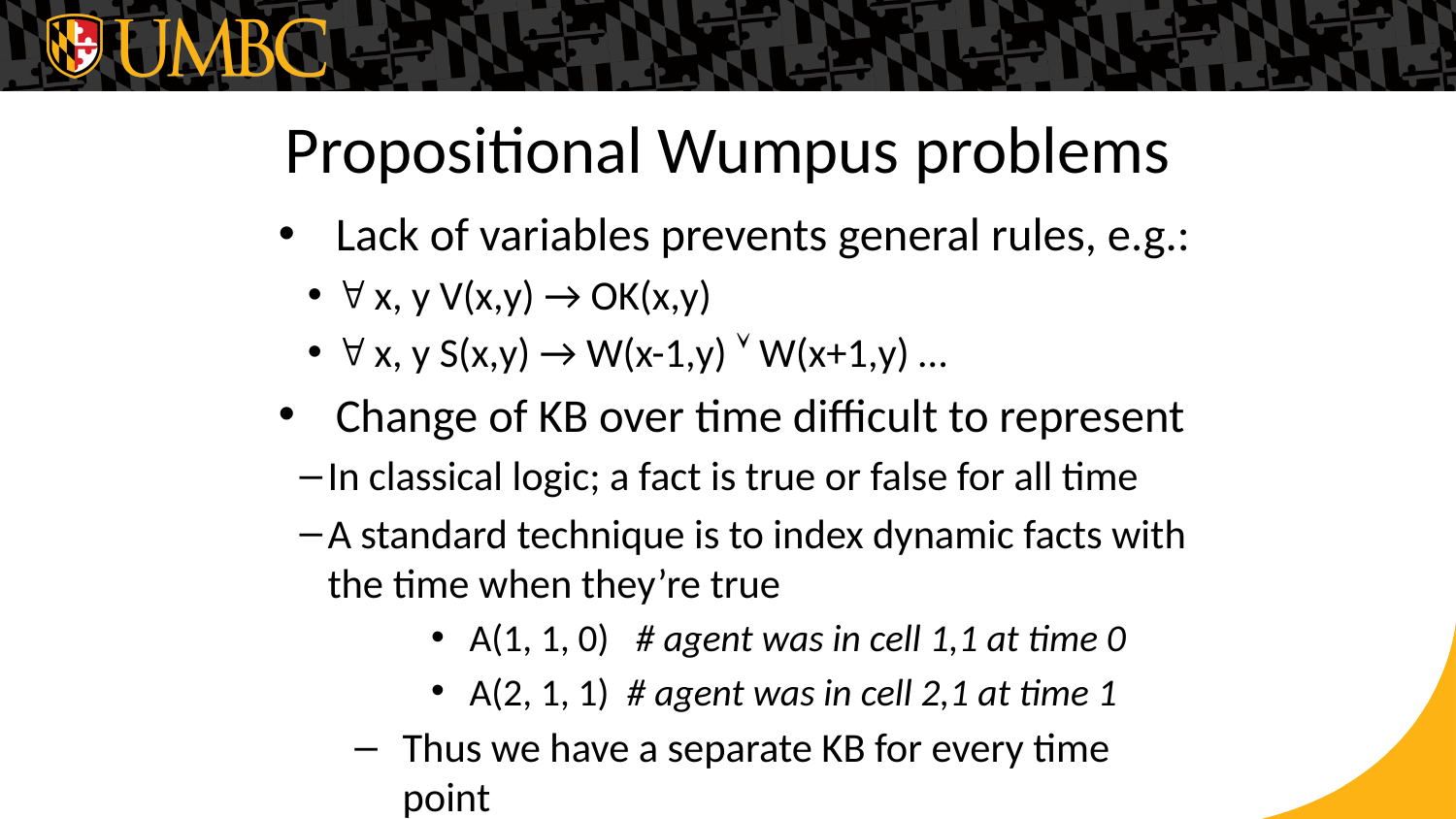

# Propositional Wumpus problems
Lack of variables prevents general rules, e.g.:
∀ x, y V(x,y) → OK(x,y)
∀ x, y S(x,y) → W(x-1,y) ∨ W(x+1,y) …
Change of KB over time difficult to represent
In classical logic; a fact is true or false for all time
A standard technique is to index dynamic facts with the time when they’re true
A(1, 1, 0)   # agent was in cell 1,1 at time 0
A(2, 1, 1)  # agent was in cell 2,1 at time 1
Thus we have a separate KB for every time point